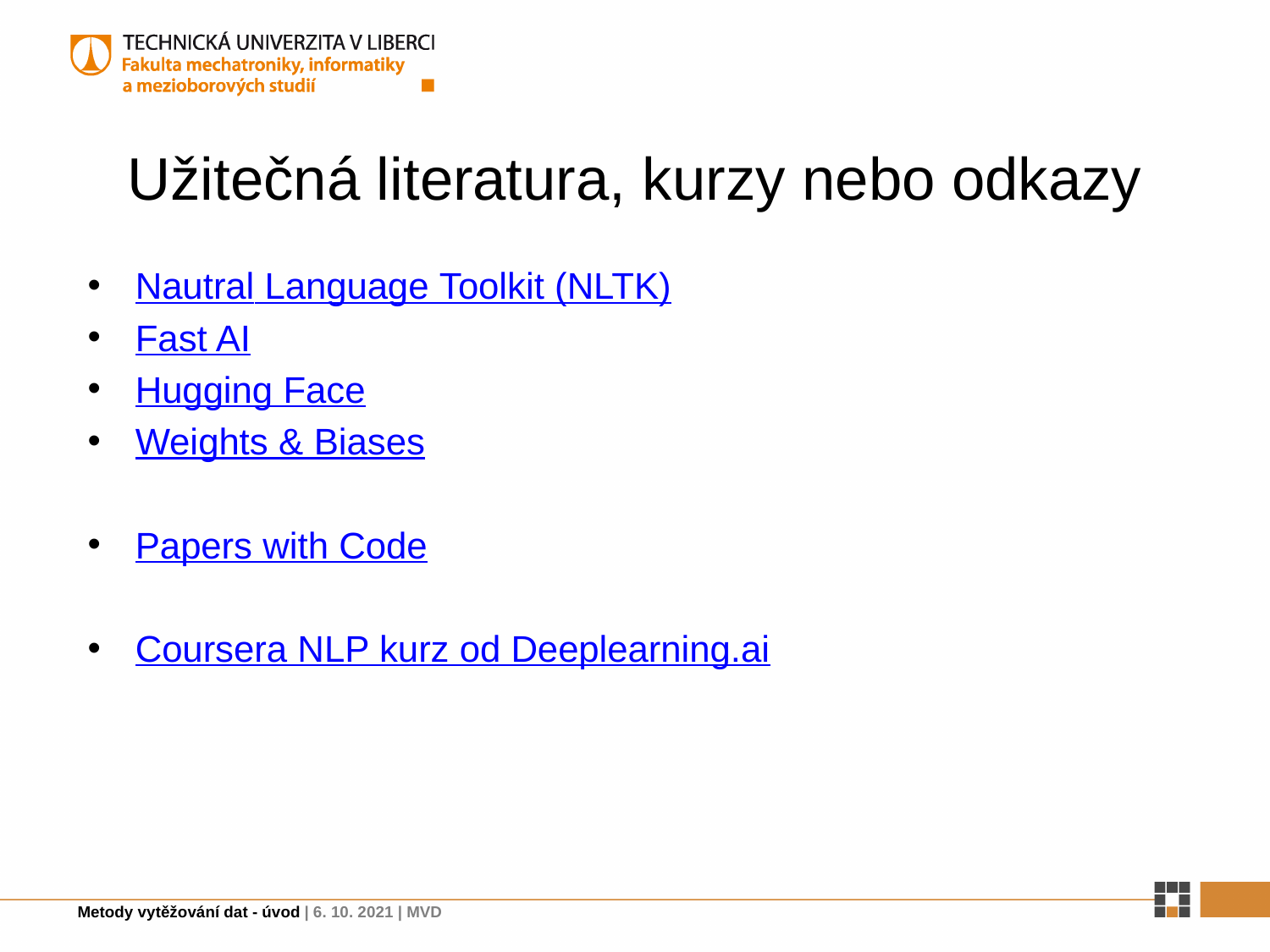

# Užitečná literatura, kurzy nebo odkazy
Nautral Language Toolkit (NLTK)
Fast AI
Hugging Face
Weights & Biases

Papers with Code

Coursera NLP kurz od Deeplearning.ai

Metody vytěžování dat - úvod | 6. 10. 2021 | MVD